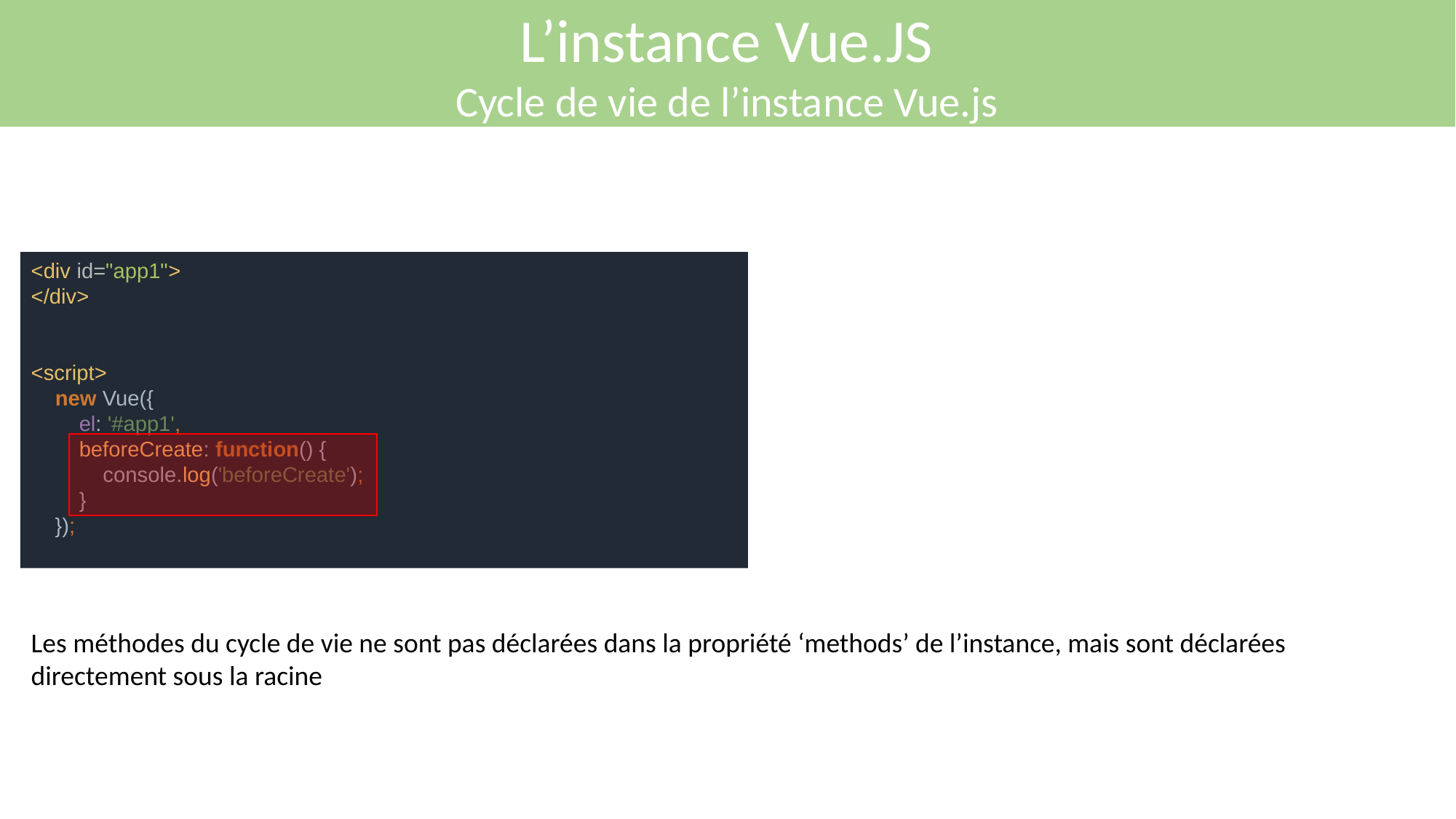

L’instance Vue.JS
Cycle de vie de l’instance Vue.js
<div id="app1">
</div>
<script>
    new Vue({
        el: '#app1',
        beforeCreate: function() {
            console.log('beforeCreate');
        }
    });

Les méthodes du cycle de vie ne sont pas déclarées dans la propriété ‘methods’ de l’instance, mais sont déclarées directement sous la racine